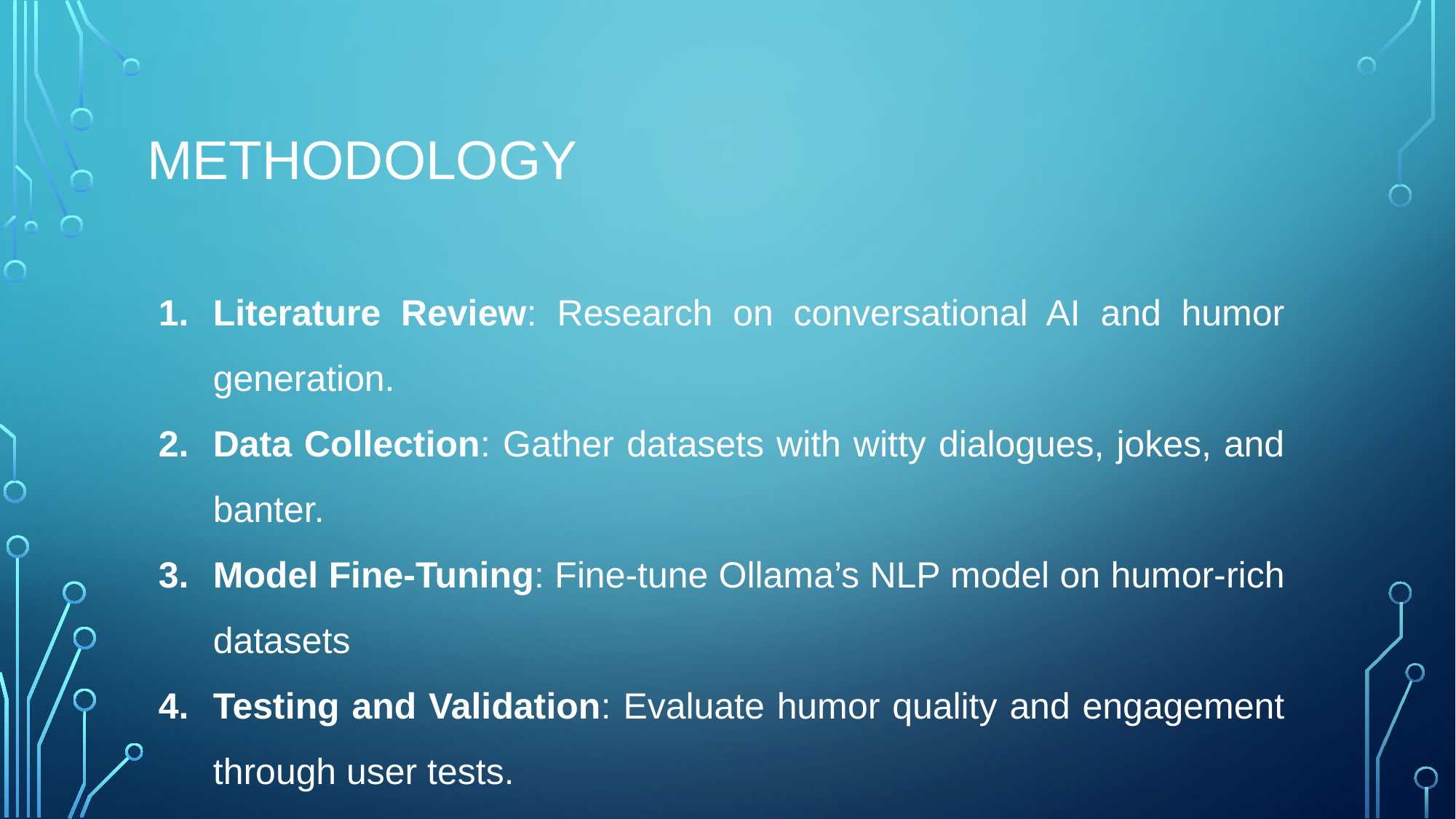

# Methodology
Literature Review: Research on conversational AI and humor generation.
Data Collection: Gather datasets with witty dialogues, jokes, and banter.
Model Fine-Tuning: Fine-tune Ollama’s NLP model on humor-rich datasets
Testing and Validation: Evaluate humor quality and engagement through user tests.